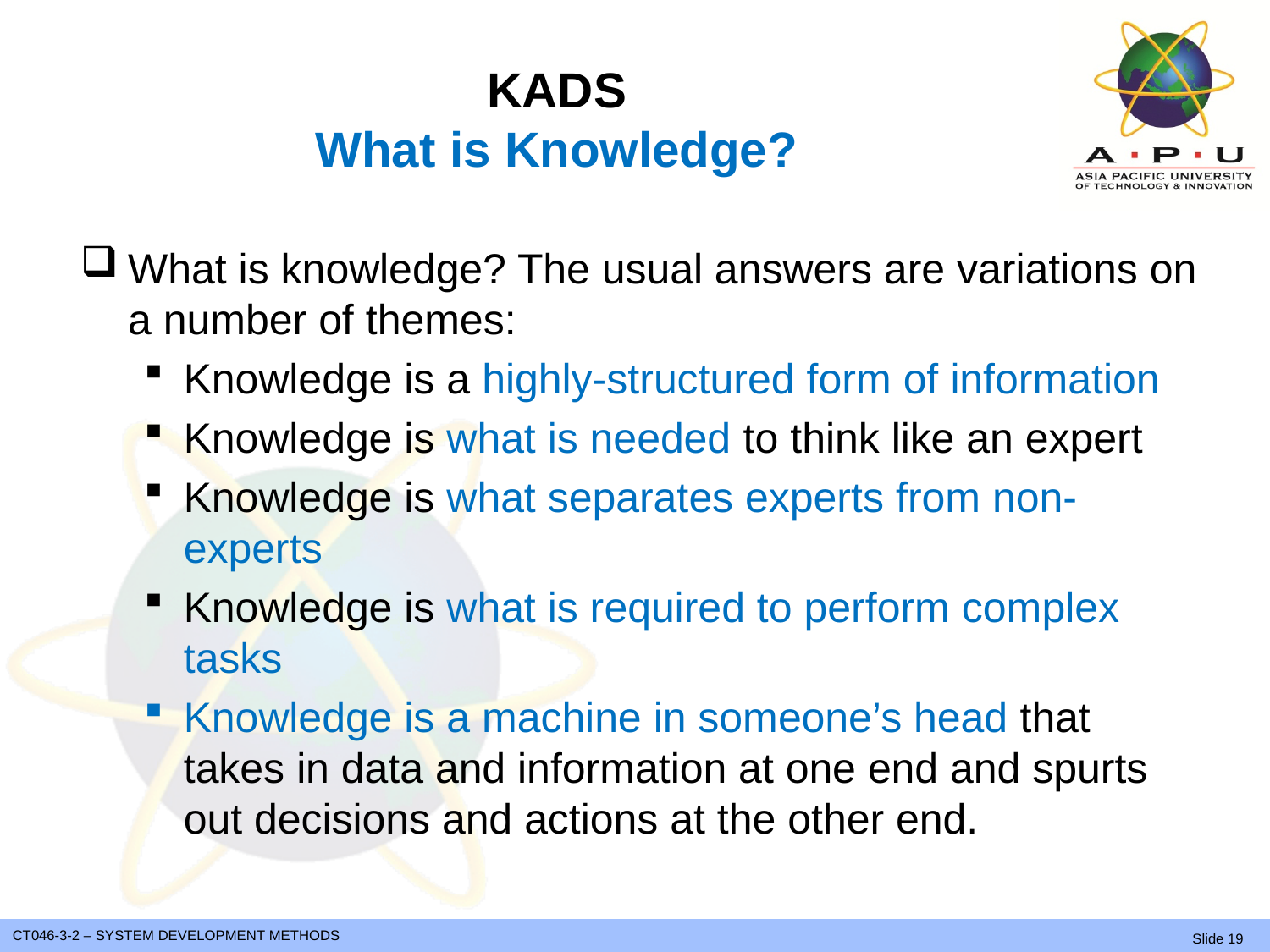

# KADS What is Knowledge?
What is knowledge? The usual answers are variations on a number of themes:
Knowledge is a highly-structured form of information
Knowledge is what is needed to think like an expert
Knowledge is what separates experts from non-experts
Knowledge is what is required to perform complex tasks
Knowledge is a machine in someone’s head that takes in data and information at one end and spurts out decisions and actions at the other end.